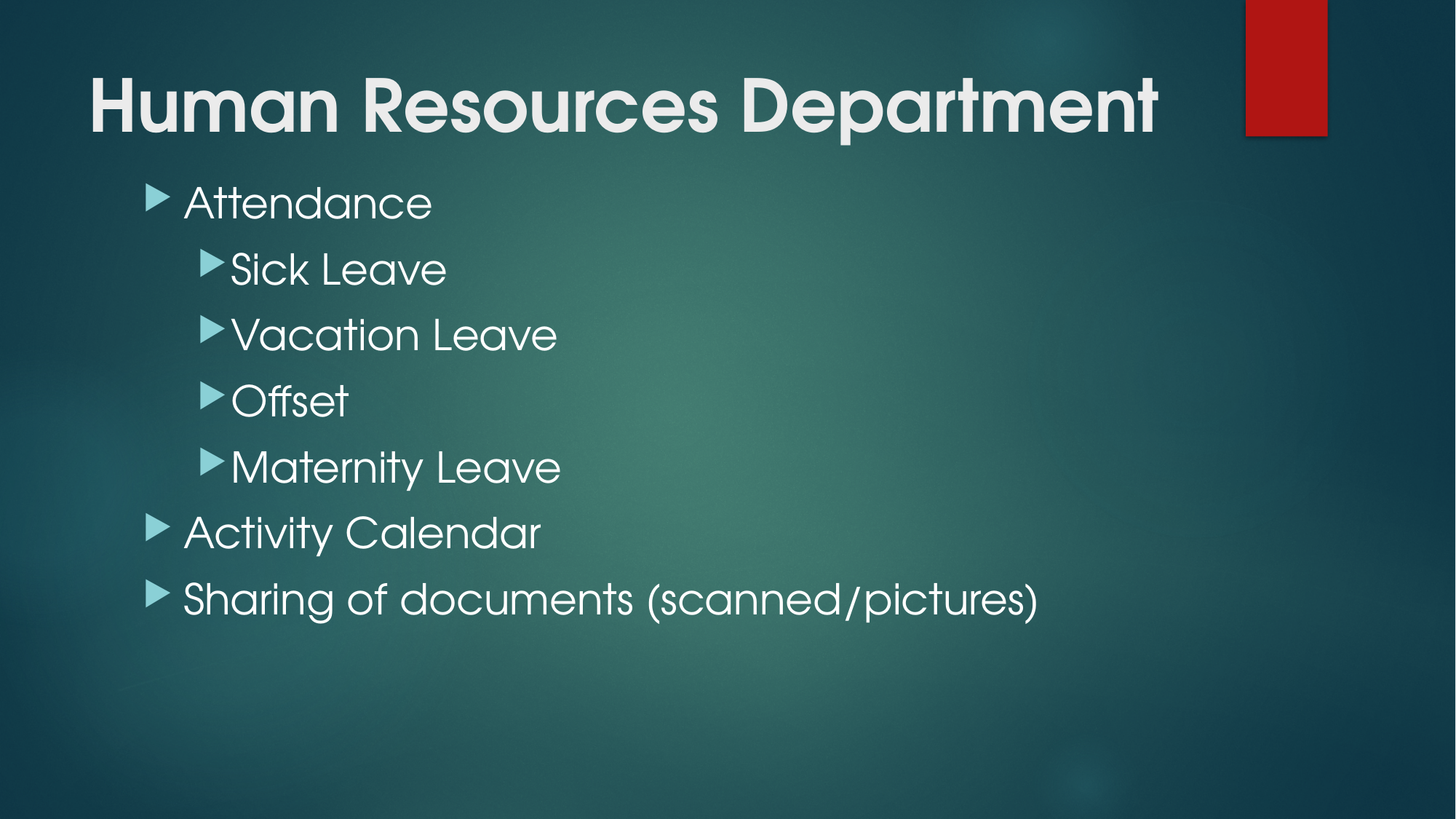

# Human Resources Department
Attendance
Sick Leave
Vacation Leave
Offset
Maternity Leave
Activity Calendar
Sharing of documents (scanned/pictures)